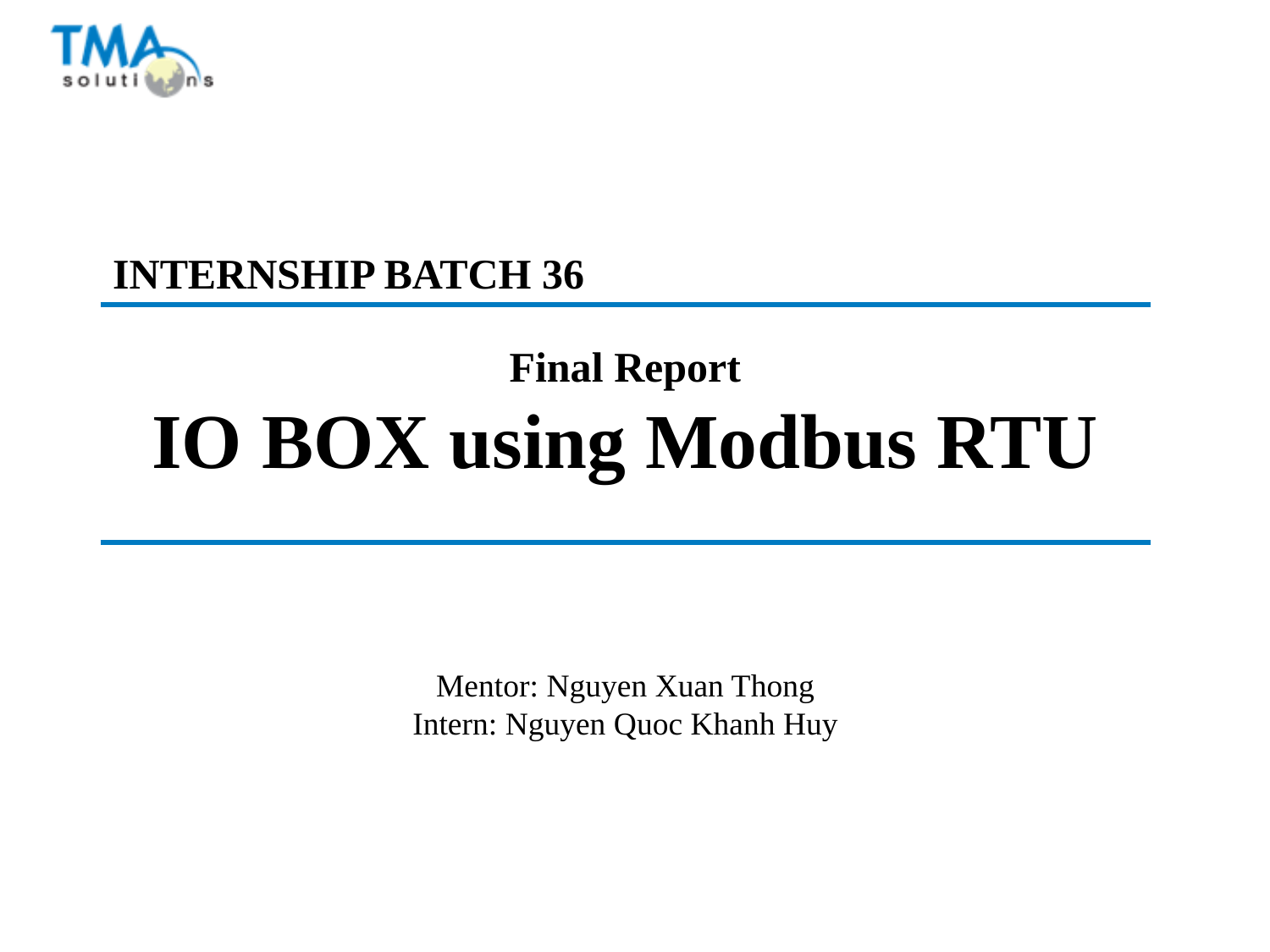

INTERNSHIP BATCH 36
Final Report
IO BOX using Modbus RTU
Mentor: Nguyen Xuan Thong
Intern: Nguyen Quoc Khanh Huy